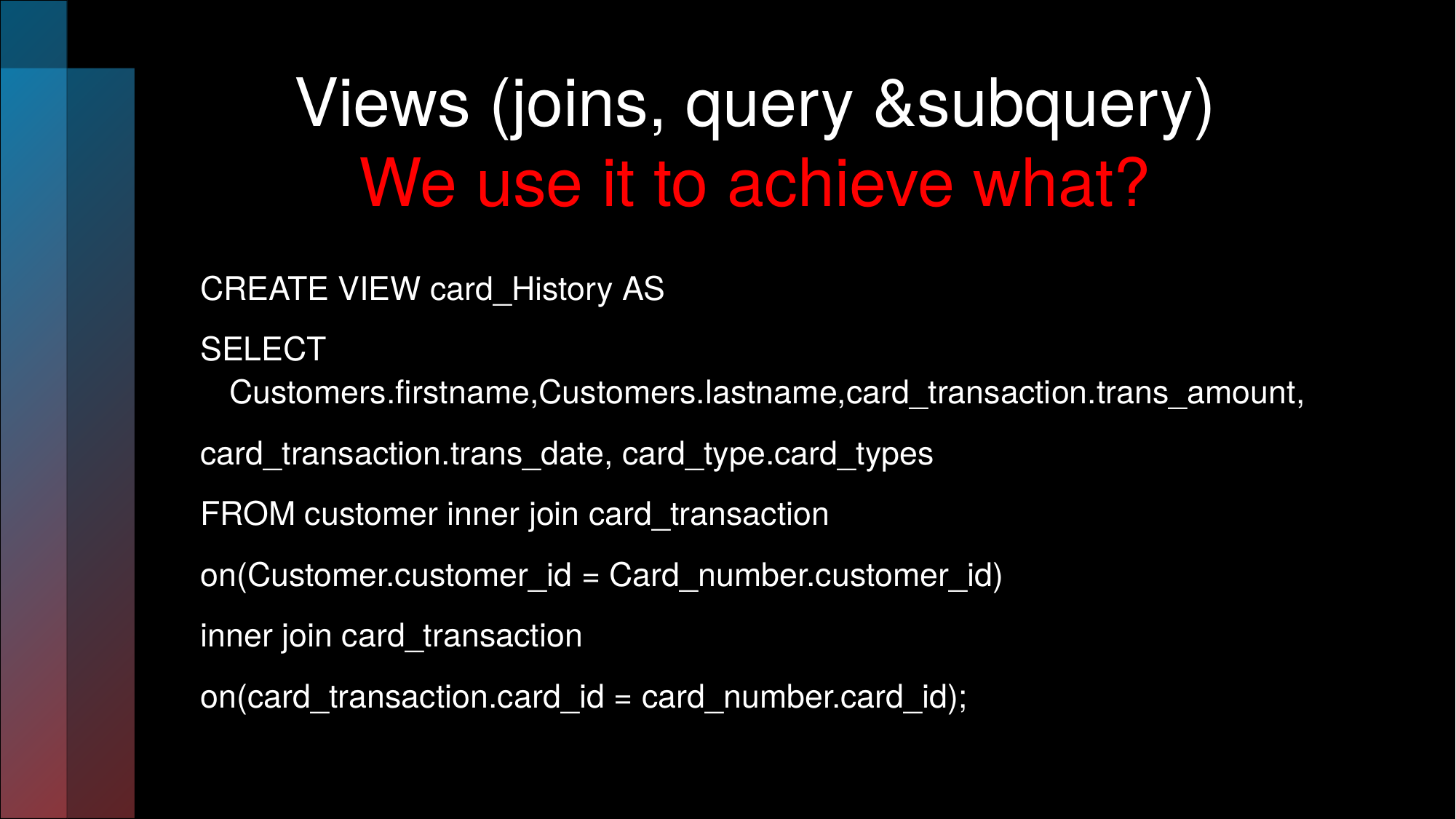

# Views (joins, query &subquery) We use it to achieve what?
CREATE VIEW card_History AS
SELECT Customers.firstname,Customers.lastname,card_transaction.trans_amount,
card_transaction.trans_date, card_type.card_types
FROM customer inner join card_transaction
on(Customer.customer_id = Card_number.customer_id)
inner join card_transaction
on(card_transaction.card_id = card_number.card_id);